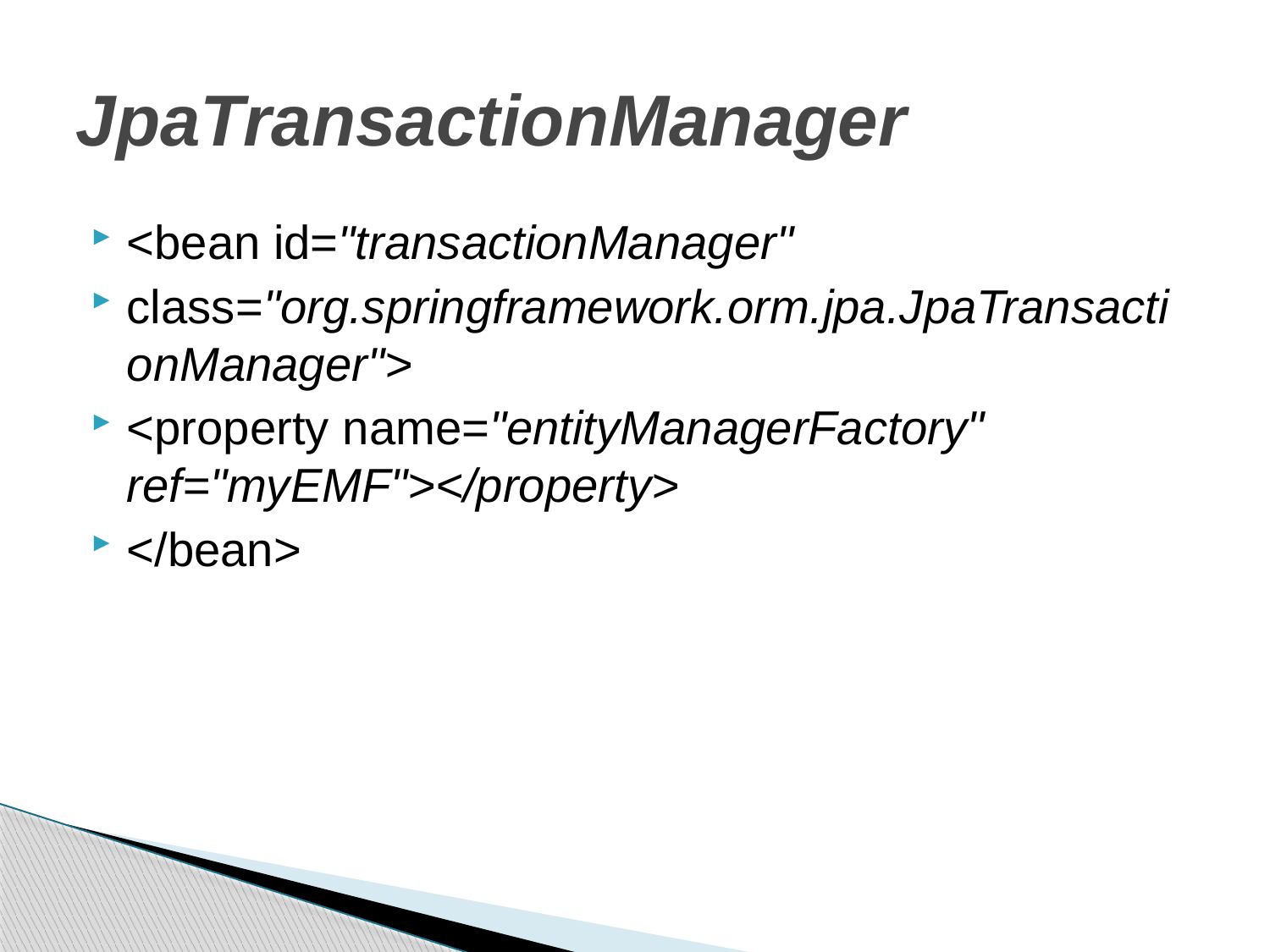

# JpaTransactionManager
<bean id="transactionManager"
class="org.springframework.orm.jpa.JpaTransactionManager">
<property name="entityManagerFactory" ref="myEMF"></property>
</bean>